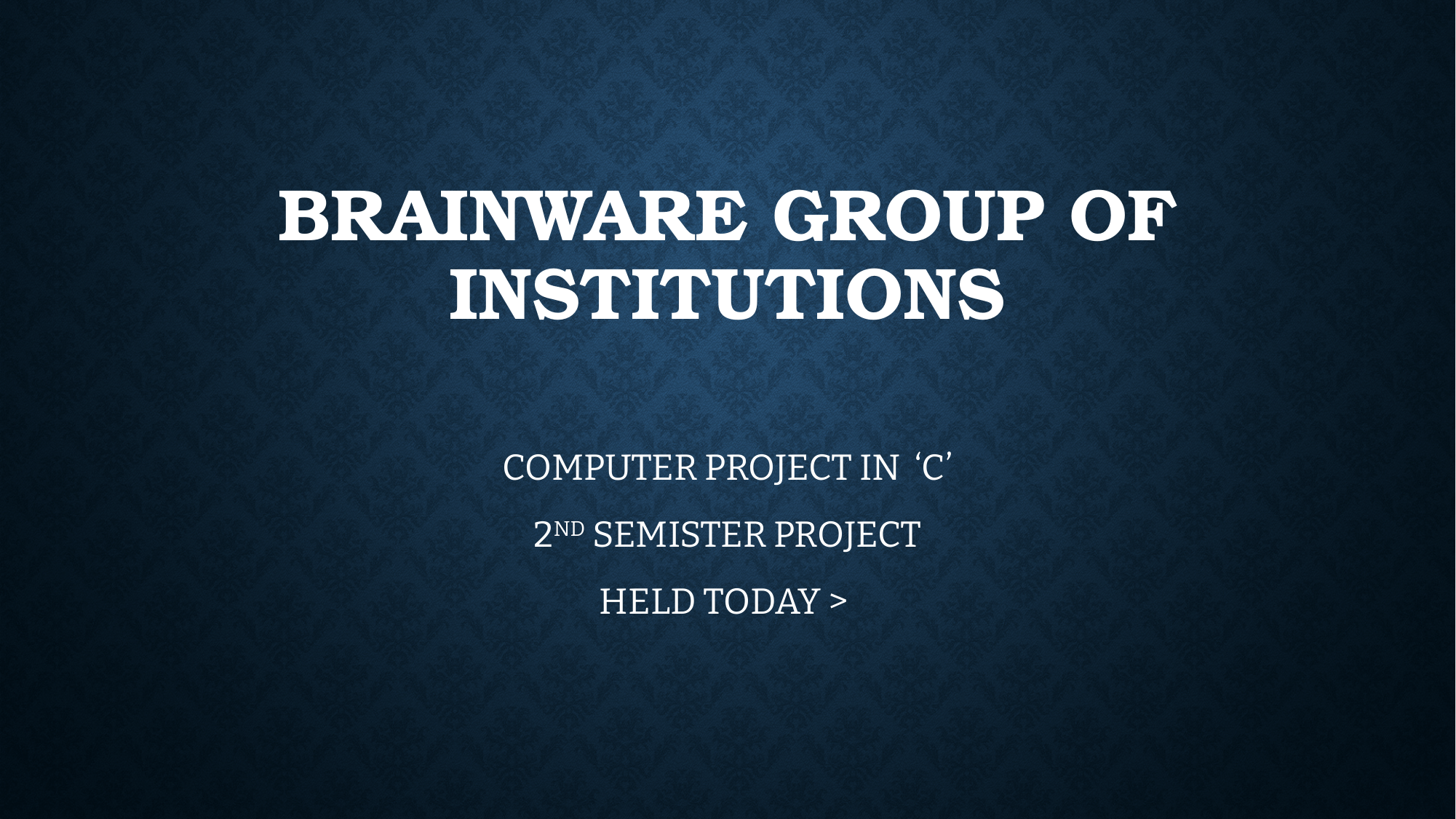

# BRAINWARE GROUp OF INSTITUTIONS
COMPUTER PROJECT IN  ‘C’
2ND SEMISTER PROJECT
HELD TODAY >